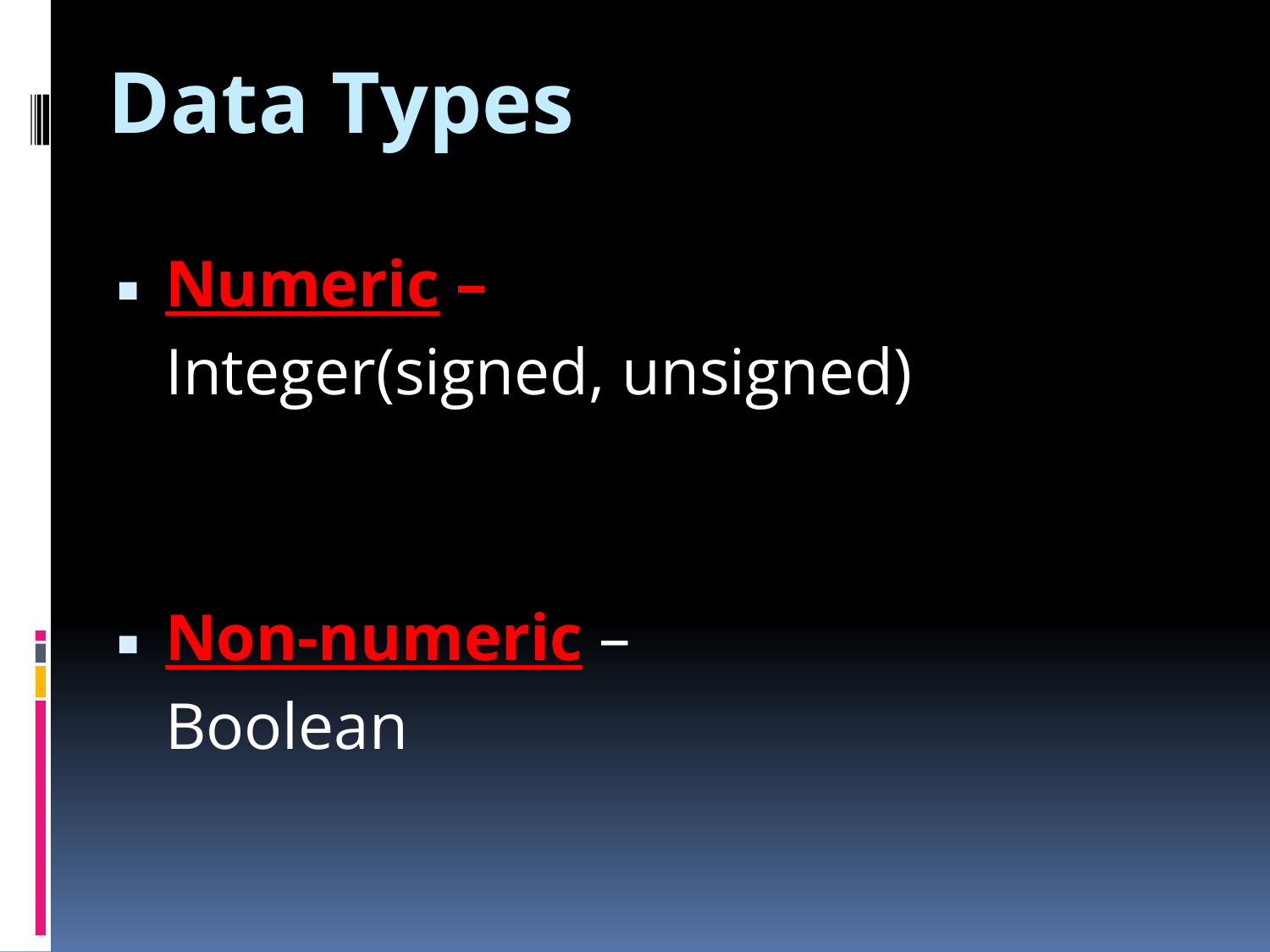

# Data Types

Numeric –
	Integer(signed, unsigned)

Non-numeric –
	Boolean